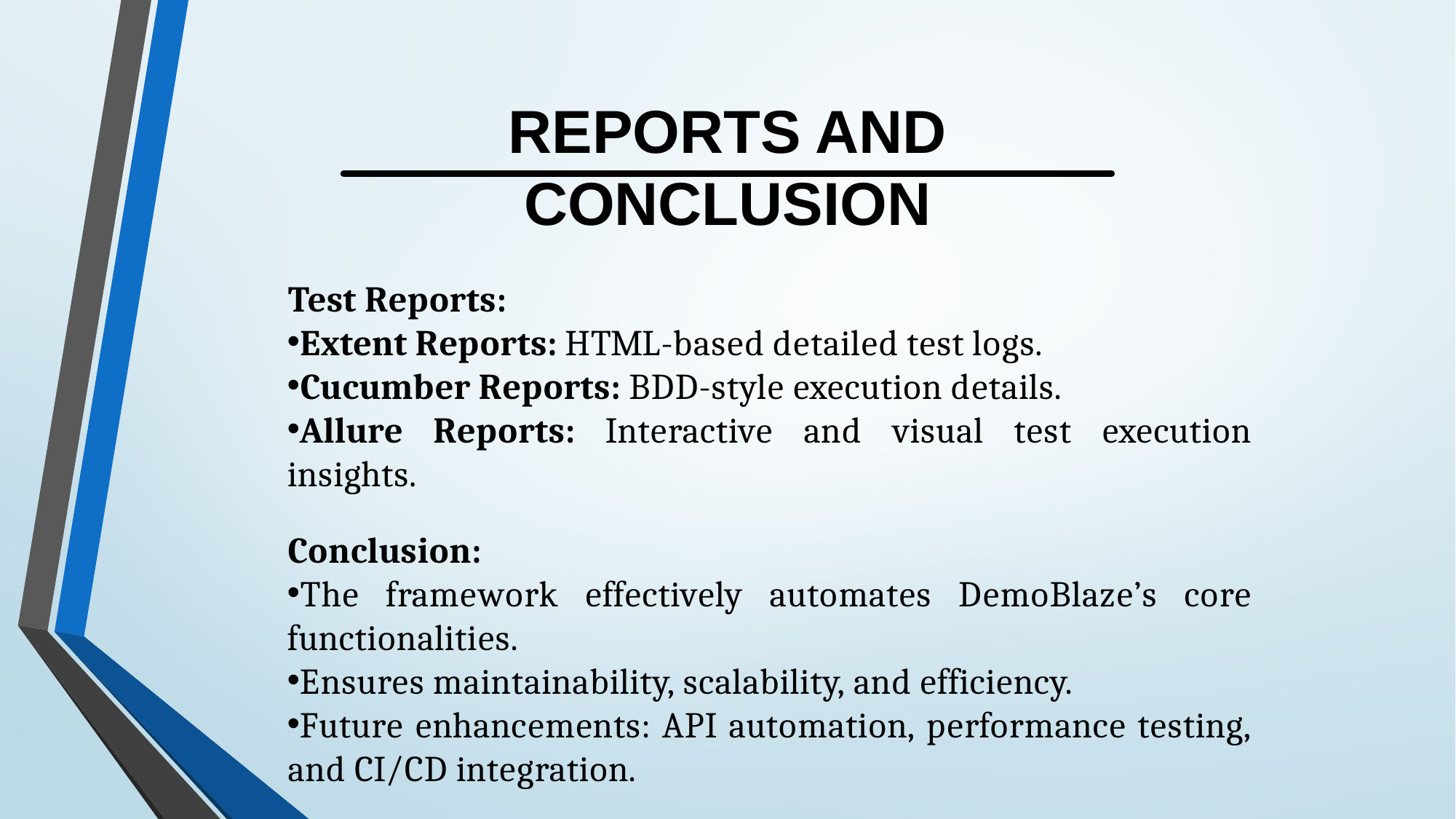

REPORTS AND CONCLUSION
Test Reports:
Extent Reports: HTML-based detailed test logs.
Cucumber Reports: BDD-style execution details.
Allure Reports: Interactive and visual test execution insights.

Conclusion:
The framework effectively automates DemoBlaze’s core functionalities.
Ensures maintainability, scalability, and efficiency.
Future enhancements: API automation, performance testing, and CI/CD integration.